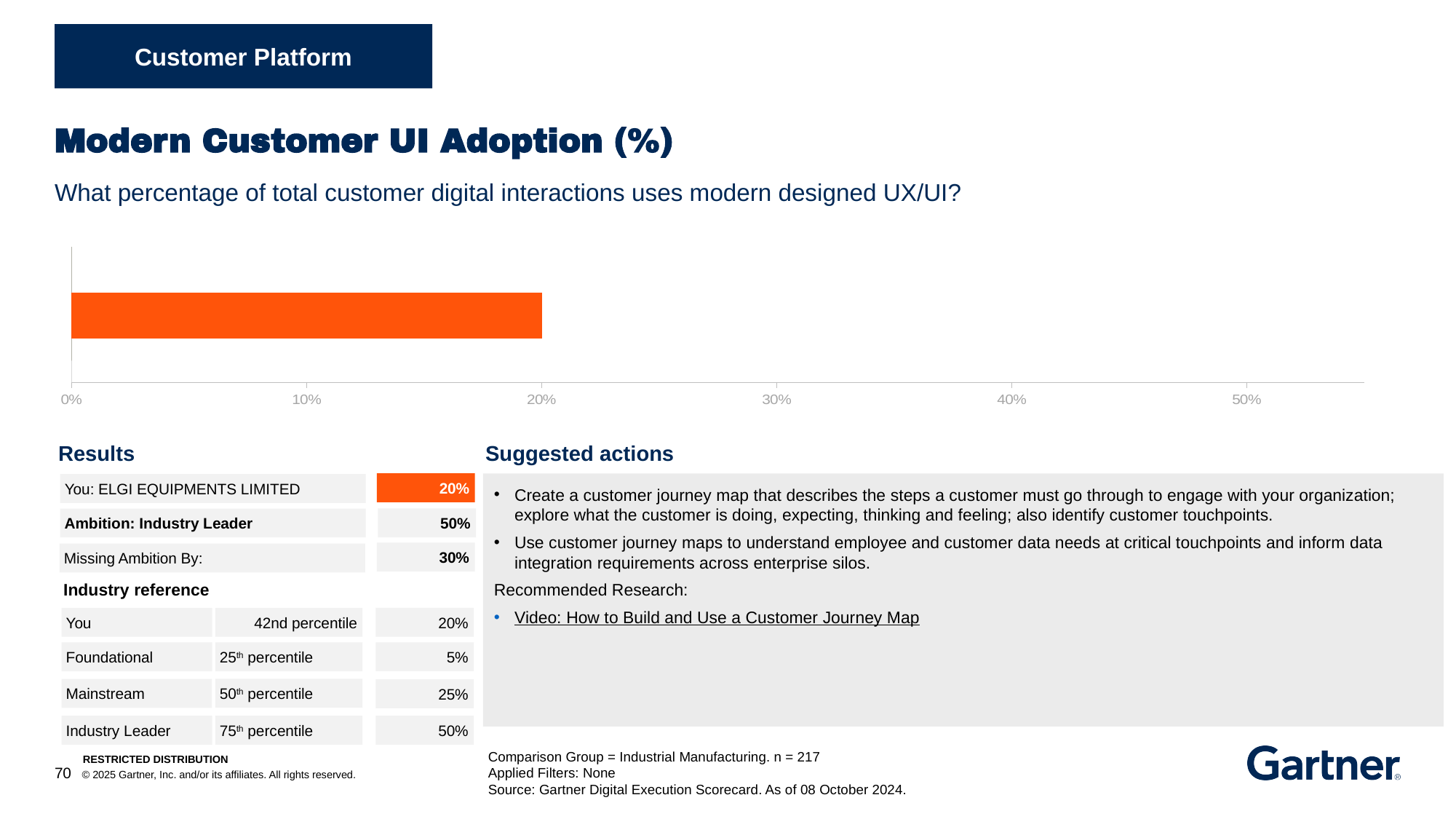

Customer Platform
Modern Customer UI Adoption (%)
What percentage of total customer digital interactions uses modern designed UX/UI?

### Chart

| Category | No data provided 1 | No data provided 2 | No Benchmark Available Yet | Benchmark Unavailable 2 | Client KPI GAP is better than Comparison 1 | Client KPI GAP is better than Comparison 2 | Client KPI GAP is worse than Comparison 1 | Client KPI GAP is worse than Comparison 2 | You no data provided | No Benchmark Available Yet | You better than comparison | You worse than comparison | Low Cohort Value as Target | Low Cohort Value | Median Cohort Value as Target | Median Cohort as Target | High Cohort Value as Target | High Cohort Value |
|---|---|---|---|---|---|---|---|---|---|---|---|---|---|---|---|---|---|---|
Results
Suggested actions
20%
Create a customer journey map that describes the steps a customer must go through to engage with your organization; explore what the customer is doing, expecting, thinking and feeling; also identify customer touchpoints.
Use customer journey maps to understand employee and customer data needs at critical touchpoints and inform data integration requirements across enterprise silos.
Recommended Research:
Video: How to Build and Use a Customer Journey Map

You: ELGI EQUIPMENTS LIMITED
50%
Ambition: Industry Leader
30%
Missing Ambition By:
Industry reference
20%
You
42nd percentile
5%
Foundational
25th percentile
50th percentile
Mainstream
25%
Industry Leader
75th percentile
50%
Comparison Group = Industrial Manufacturing. n = 217
Applied Filters: None
Source: Gartner Digital Execution Scorecard. As of 08 October 2024.